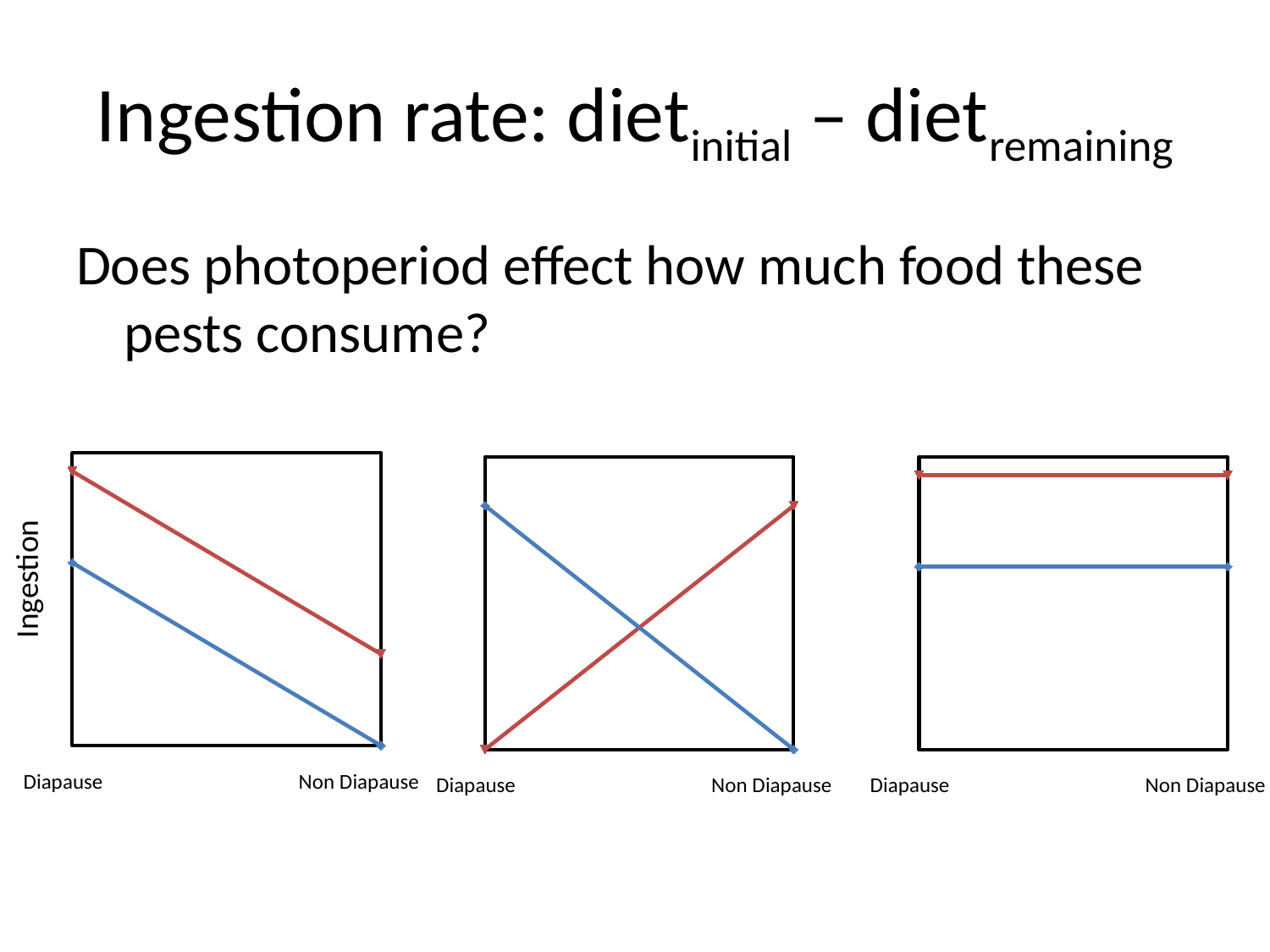

# Ingestion rate: dietinitial – dietremaining
Does photoperiod effect how much food these pests consume?

### Chart

| Category | BE | UZ |
|---|---|---|
Ingestion
Diapause
Non Diapause

### Chart

| Category | BE | UZ |
|---|---|---|
Diapause
Non Diapause

### Chart

| Category | BE | UZ |
|---|---|---|
Diapause
Non Diapause